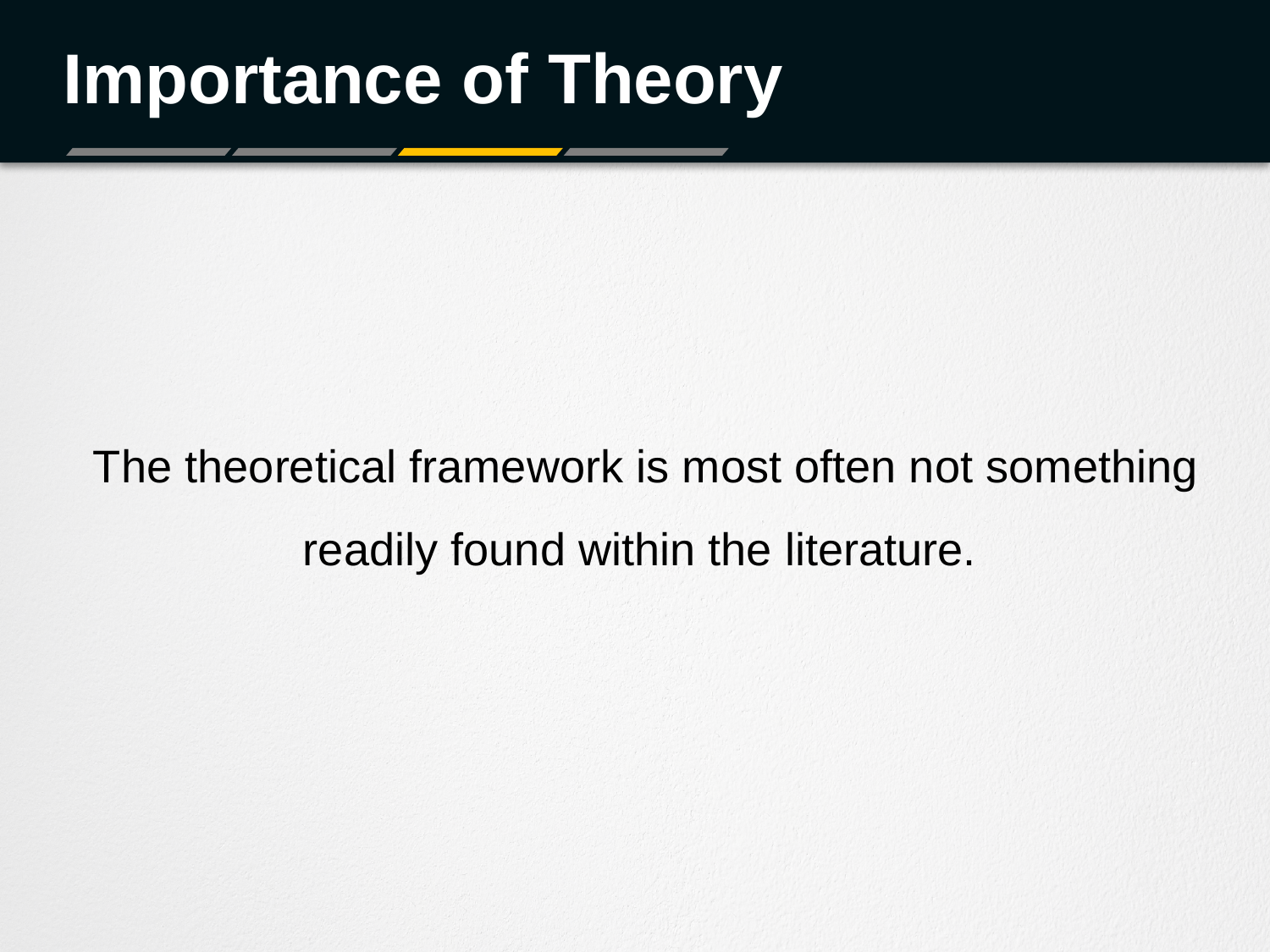

# Importance of Theory

The theoretical framework is most often not something readily found within the literature.